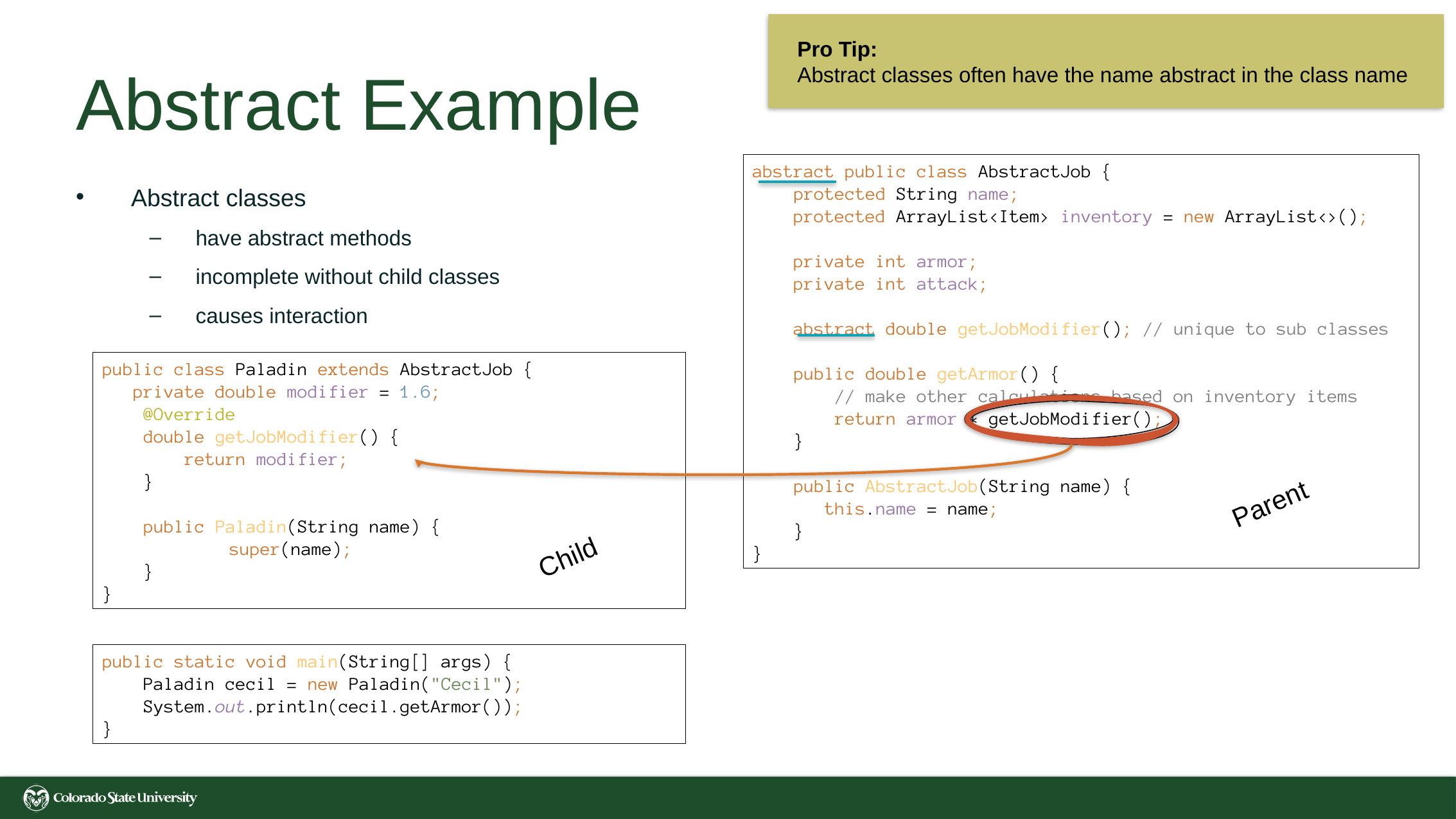

Pro Tip:
Abstract classes often have the name abstract in the class name
# Abstract Example
abstract public class AbstractJob {
    protected String name;
    protected ArrayList<Item> inventory = new ArrayList<>();
    private int armor;
    private int attack;
    abstract double getJobModifier(); // unique to sub classes
    public double getArmor() {
        // make other calculations based on inventory items
        return armor * getJobModifier();
    }

    public AbstractJob(String name) {
       this.name = name;
    }
}
Abstract classes
have abstract methods
incomplete without child classes
causes interaction
public class Paladin extends AbstractJob {
   private double modifier = 1.6;
    @Override
    double getJobModifier() {
        return modifier;
    }

    public Paladin(String name) {
    	   super(name);
    }
}

Parent
Child
public static void main(String[] args) {
    Paladin cecil = new Paladin("Cecil");
    System.out.println(cecil.getArmor());
}